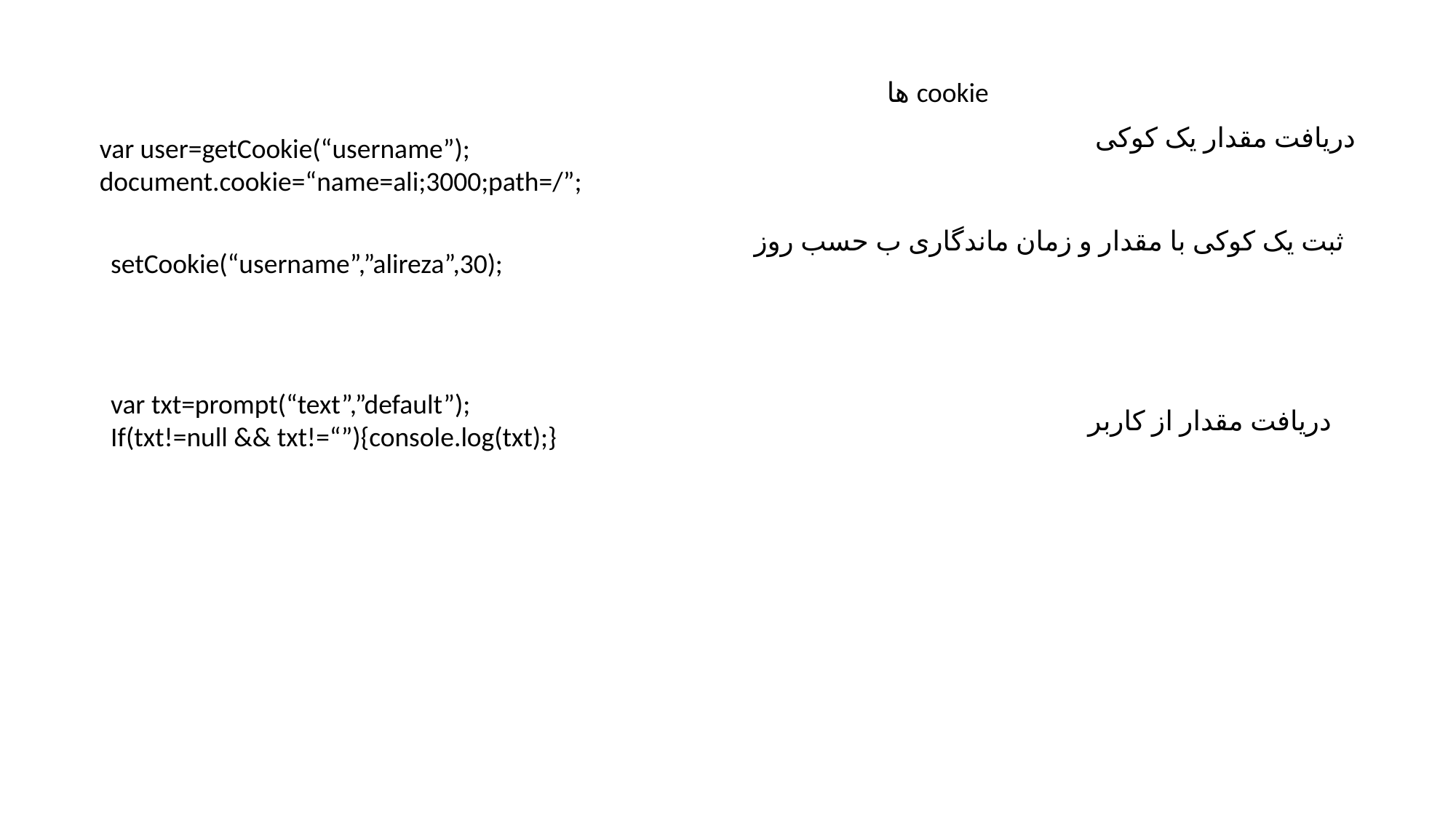

cookie ها
دریافت مقدار یک کوکی
var user=getCookie(“username”);
document.cookie=“name=ali;3000;path=/”;
ثبت یک کوکی با مقدار و زمان ماندگاری ب حسب روز
setCookie(“username”,”alireza”,30);
var txt=prompt(“text”,”default”);
If(txt!=null && txt!=“”){console.log(txt);}
دریافت مقدار از کاربر